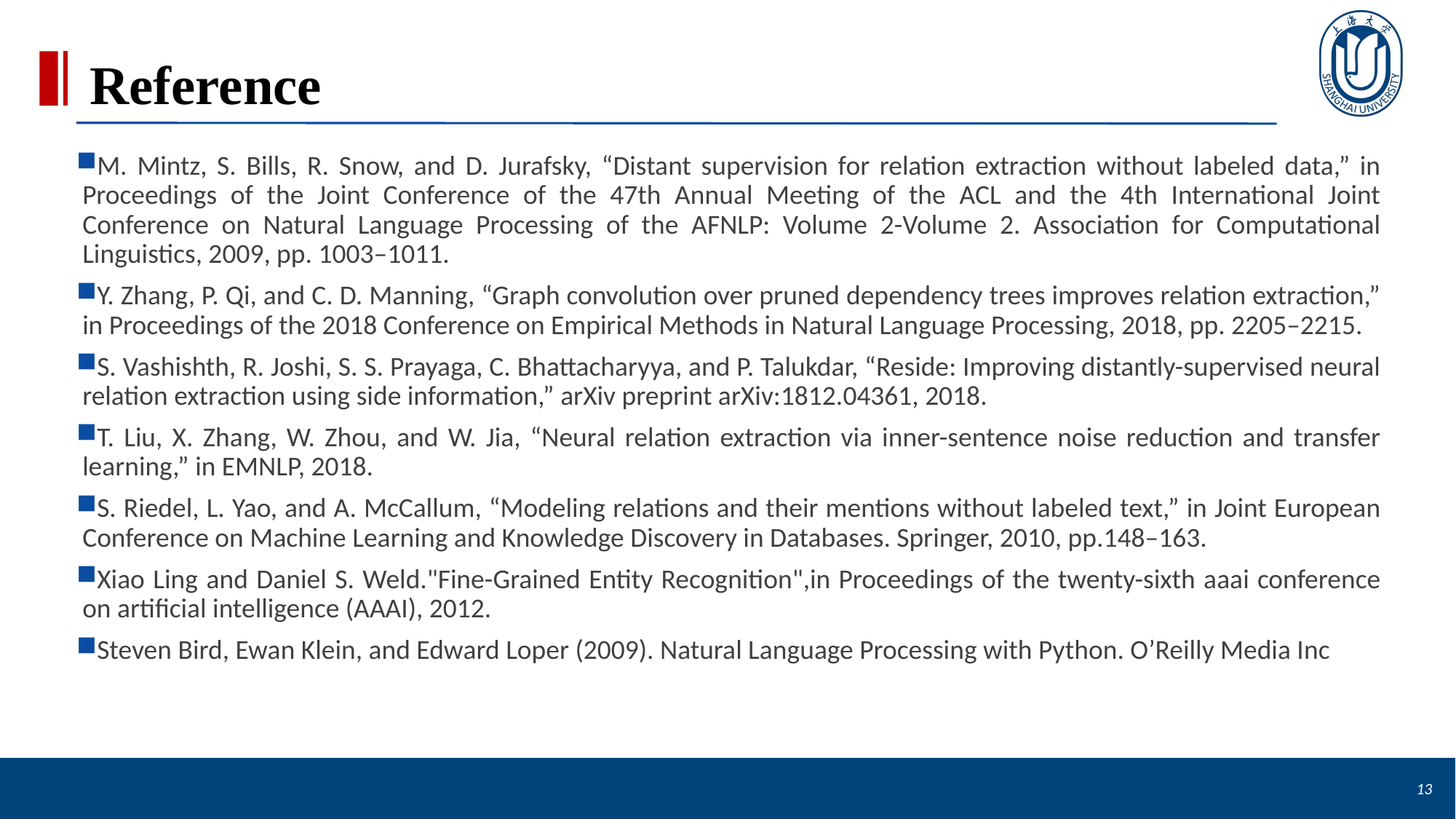

# Reference
M. Mintz, S. Bills, R. Snow, and D. Jurafsky, “Distant supervision for relation extraction without labeled data,” in Proceedings of the Joint Conference of the 47th Annual Meeting of the ACL and the 4th International Joint Conference on Natural Language Processing of the AFNLP: Volume 2-Volume 2. Association for Computational Linguistics, 2009, pp. 1003–1011.
Y. Zhang, P. Qi, and C. D. Manning, “Graph convolution over pruned dependency trees improves relation extraction,” in Proceedings of the 2018 Conference on Empirical Methods in Natural Language Processing, 2018, pp. 2205–2215.
S. Vashishth, R. Joshi, S. S. Prayaga, C. Bhattacharyya, and P. Talukdar, “Reside: Improving distantly-supervised neural relation extraction using side information,” arXiv preprint arXiv:1812.04361, 2018.
T. Liu, X. Zhang, W. Zhou, and W. Jia, “Neural relation extraction via inner-sentence noise reduction and transfer learning,” in EMNLP, 2018.
S. Riedel, L. Yao, and A. McCallum, “Modeling relations and their mentions without labeled text,” in Joint European Conference on Machine Learning and Knowledge Discovery in Databases. Springer, 2010, pp.148–163.
Xiao Ling and Daniel S. Weld."Fine-Grained Entity Recognition",in Proceedings of the twenty-sixth aaai conference on artificial intelligence (AAAI), 2012.
Steven Bird, Ewan Klein, and Edward Loper (2009). Natural Language Processing with Python. O’Reilly Media Inc

13